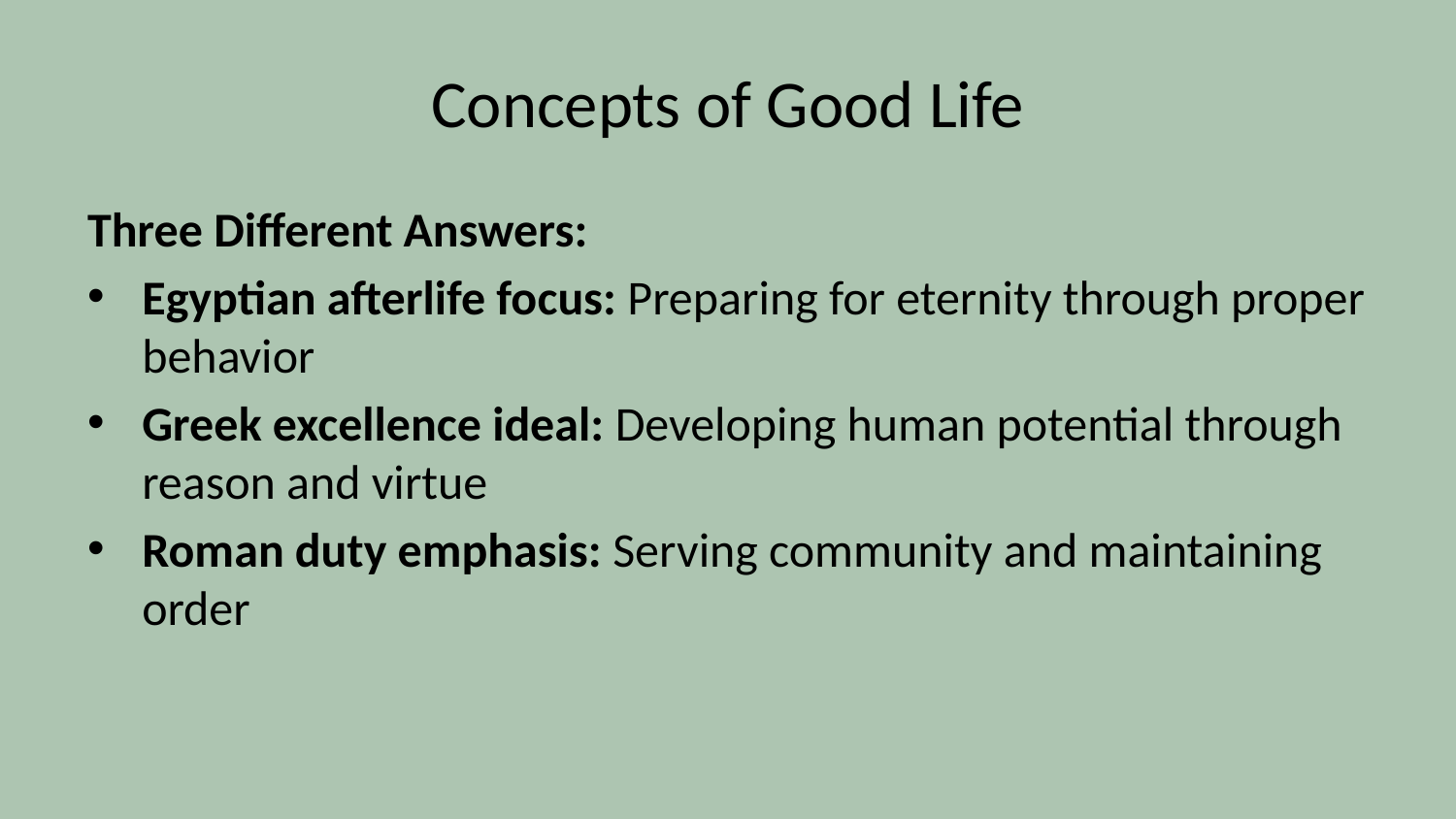

# Concepts of Good Life
Three Different Answers:
Egyptian afterlife focus: Preparing for eternity through proper behavior
Greek excellence ideal: Developing human potential through reason and virtue
Roman duty emphasis: Serving community and maintaining order